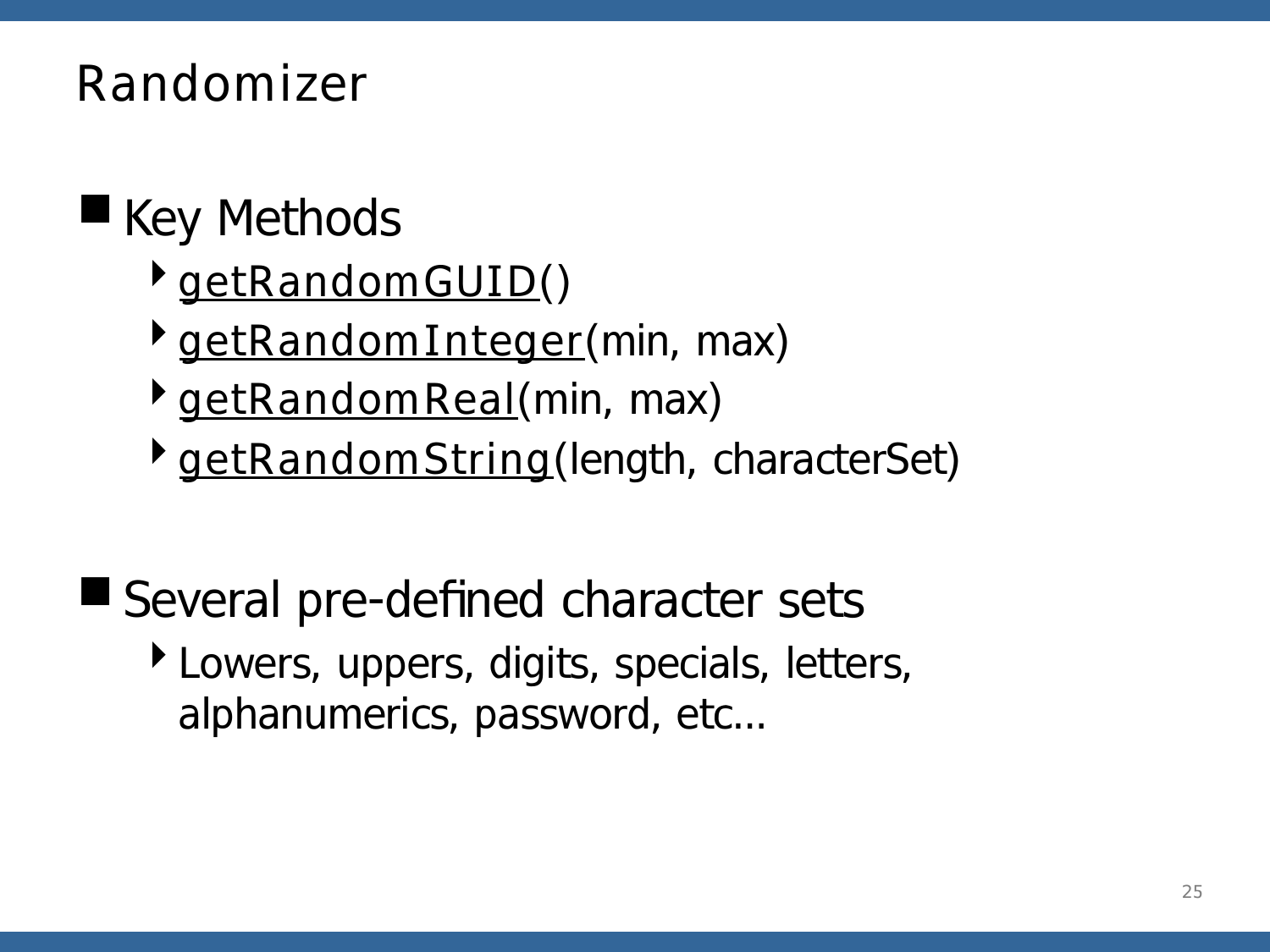

# Randomizer
Key Methods
getRandomGUID()
getRandomInteger(min, max)
getRandomReal(min, max)
getRandomString(length, characterSet)

Several pre-defined character sets
Lowers, uppers, digits, specials, letters, alphanumerics, password, etc…
25